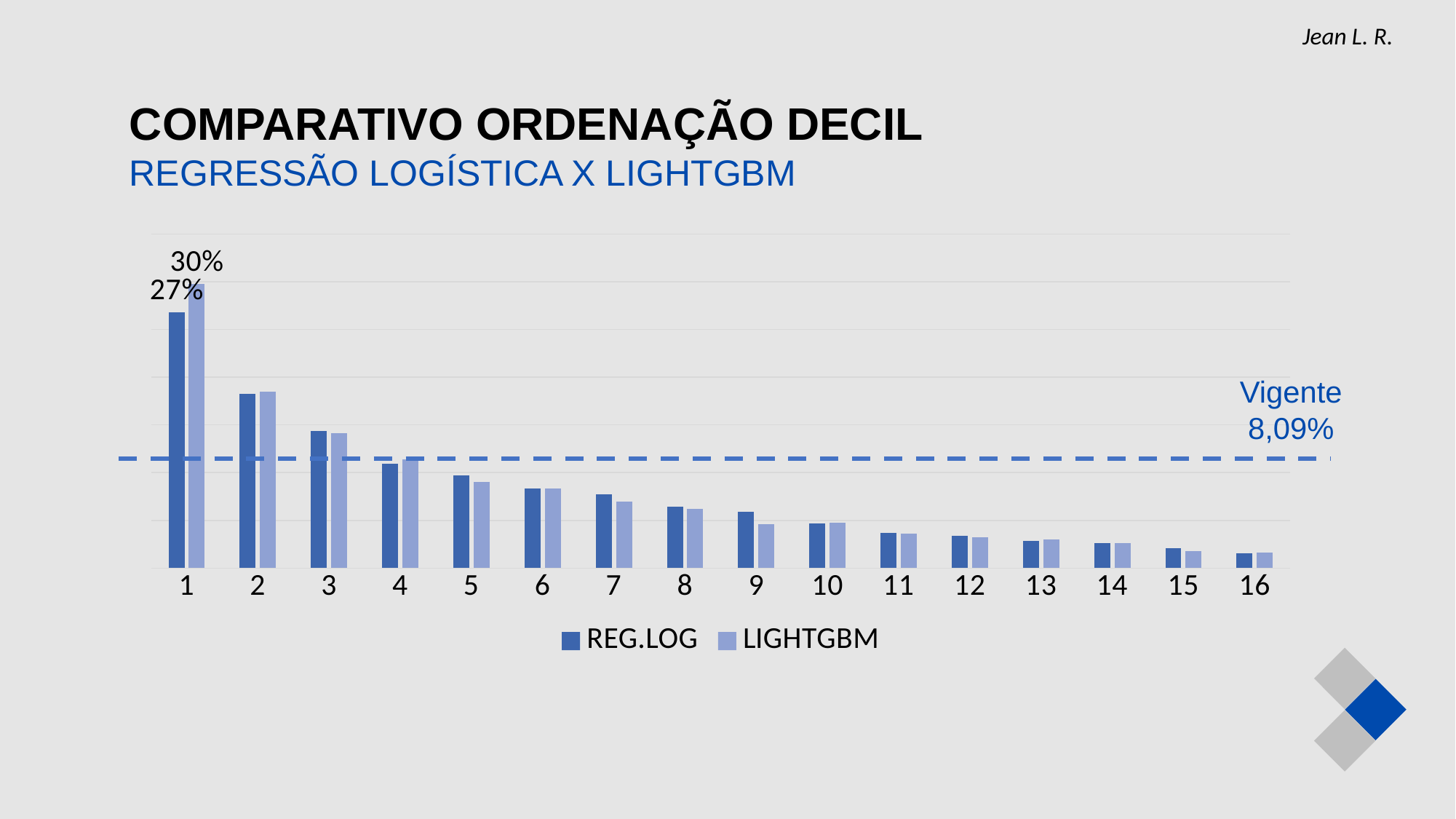

Jean L. R.
COMPARATIVO ORDENAÇÃO DECIL
REGRESSÃO LOGÍSTICA X LIGHTGBM

### Chart

| Category | REG.LOG | LIGHTGBM |
|---|---|---|
Vigente
8,09%